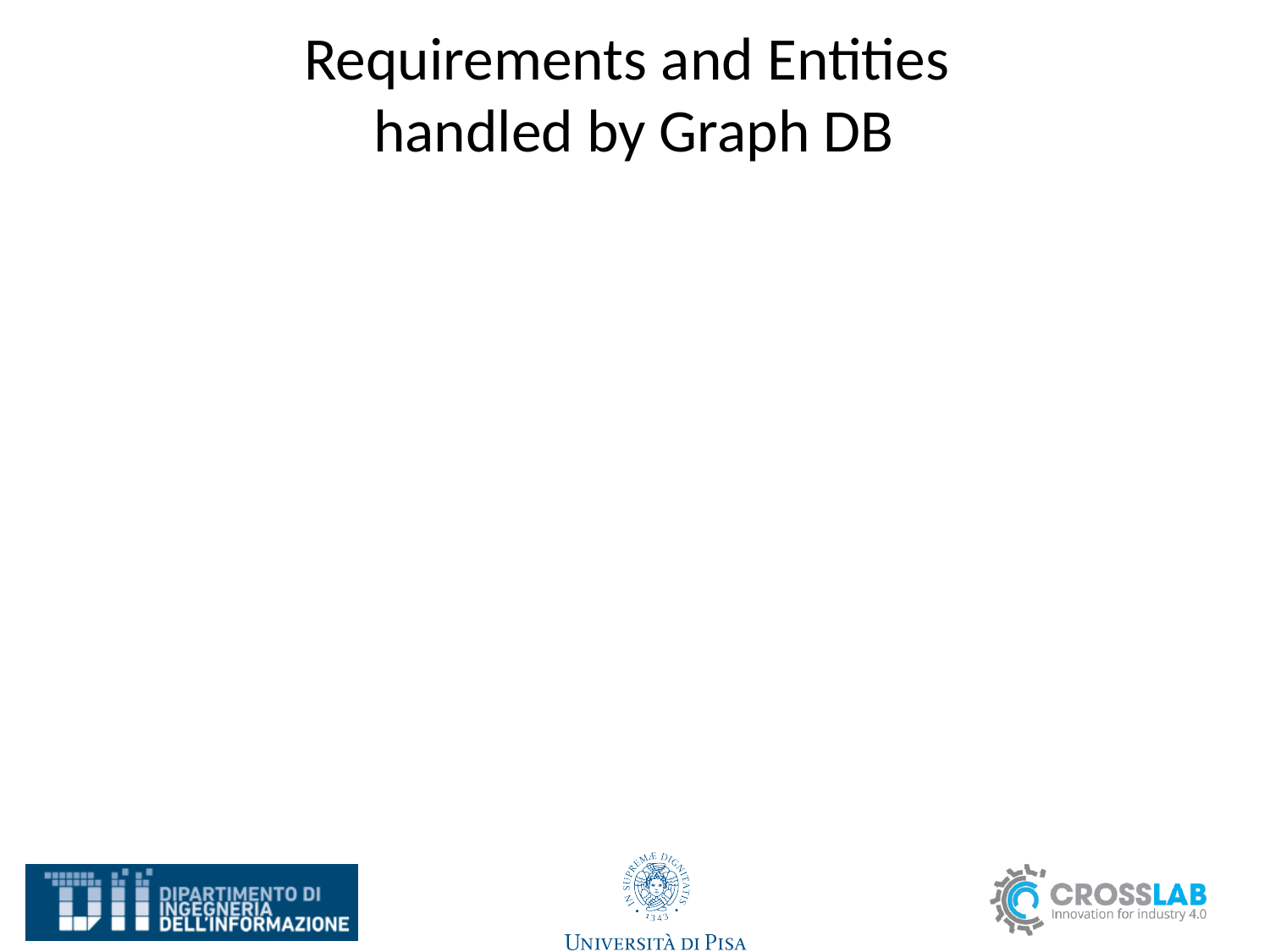

# Requirements and Entities handled by Graph DB